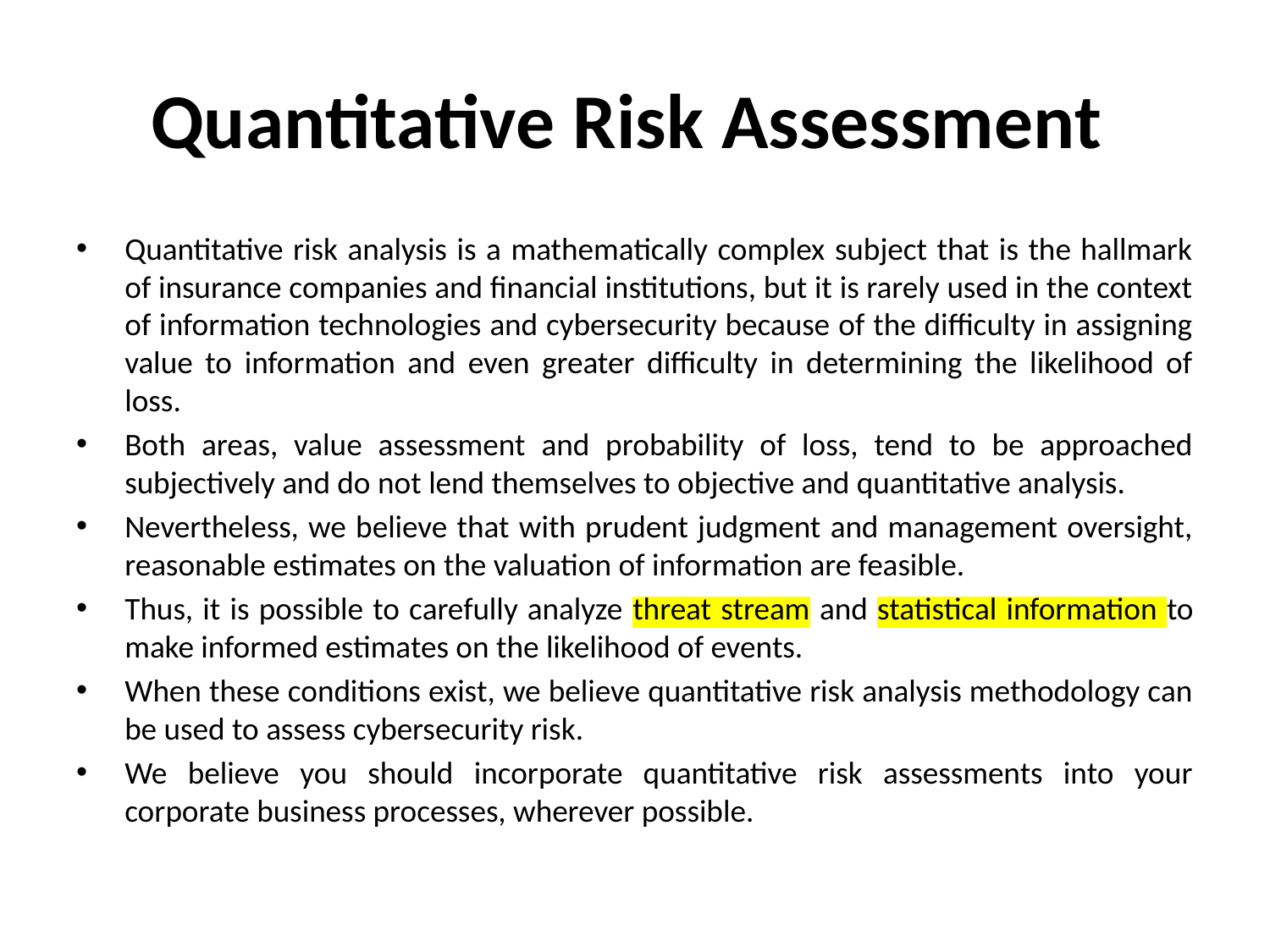

# Quantitative Risk Assessment
Quantitative risk analysis is a mathematically complex subject that is the hallmark of insurance companies and financial institutions, but it is rarely used in the context of information technologies and cybersecurity because of the difficulty in assigning value to information and even greater difficulty in determining the likelihood of loss.
Both areas, value assessment and probability of loss, tend to be approached subjectively and do not lend themselves to objective and quantitative analysis.
Nevertheless, we believe that with prudent judgment and management oversight, reasonable estimates on the valuation of information are feasible.
Thus, it is possible to carefully analyze threat stream and statistical information to make informed estimates on the likelihood of events.
When these conditions exist, we believe quantitative risk analysis methodology can be used to assess cybersecurity risk.
We believe you should incorporate quantitative risk assessments into your corporate business processes, wherever possible.